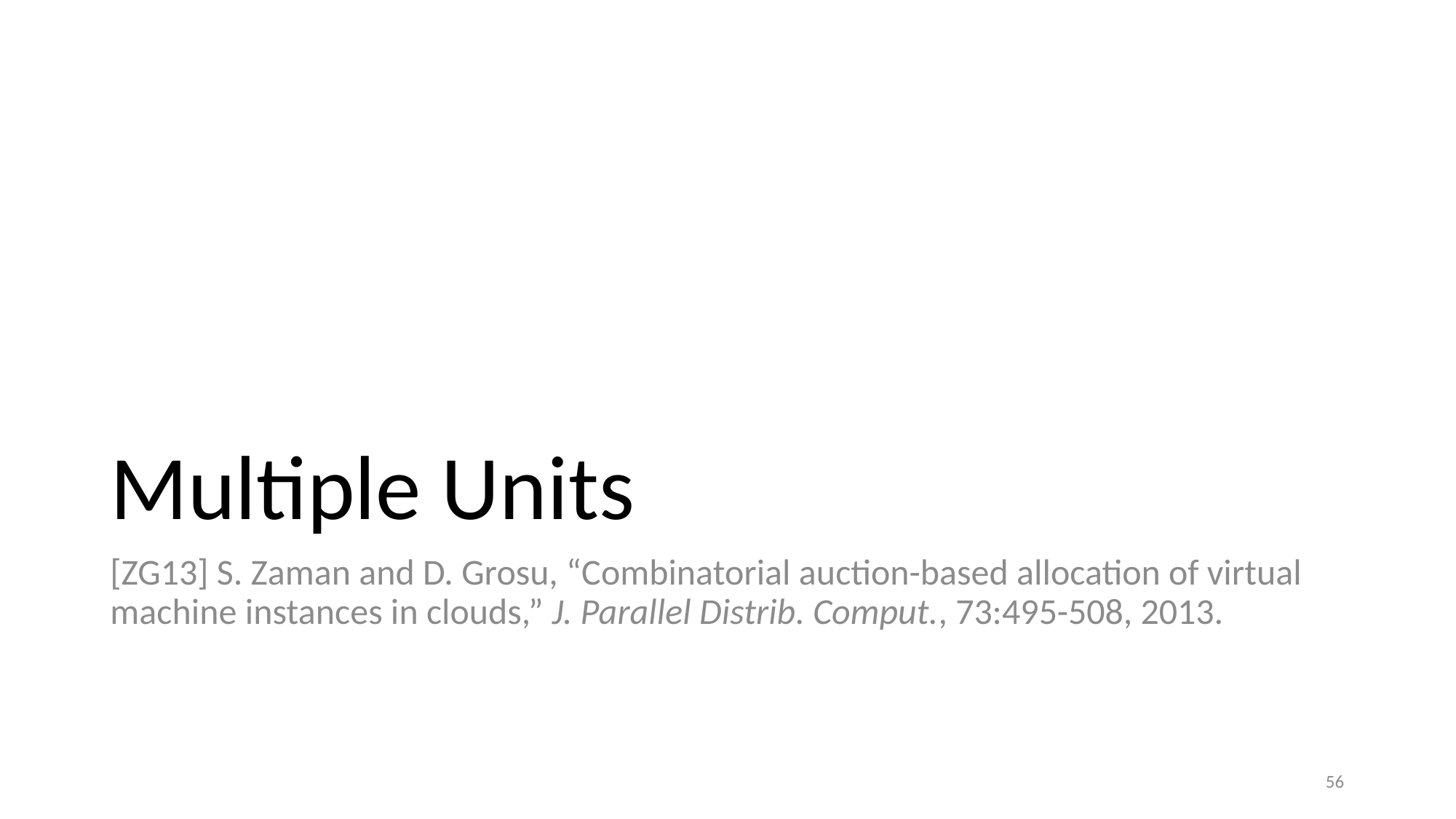

# Multiple Units
[ZG13] S. Zaman and D. Grosu, “Combinatorial auction-based allocation of virtual machine instances in clouds,” J. Parallel Distrib. Comput., 73:495-508, 2013.
56